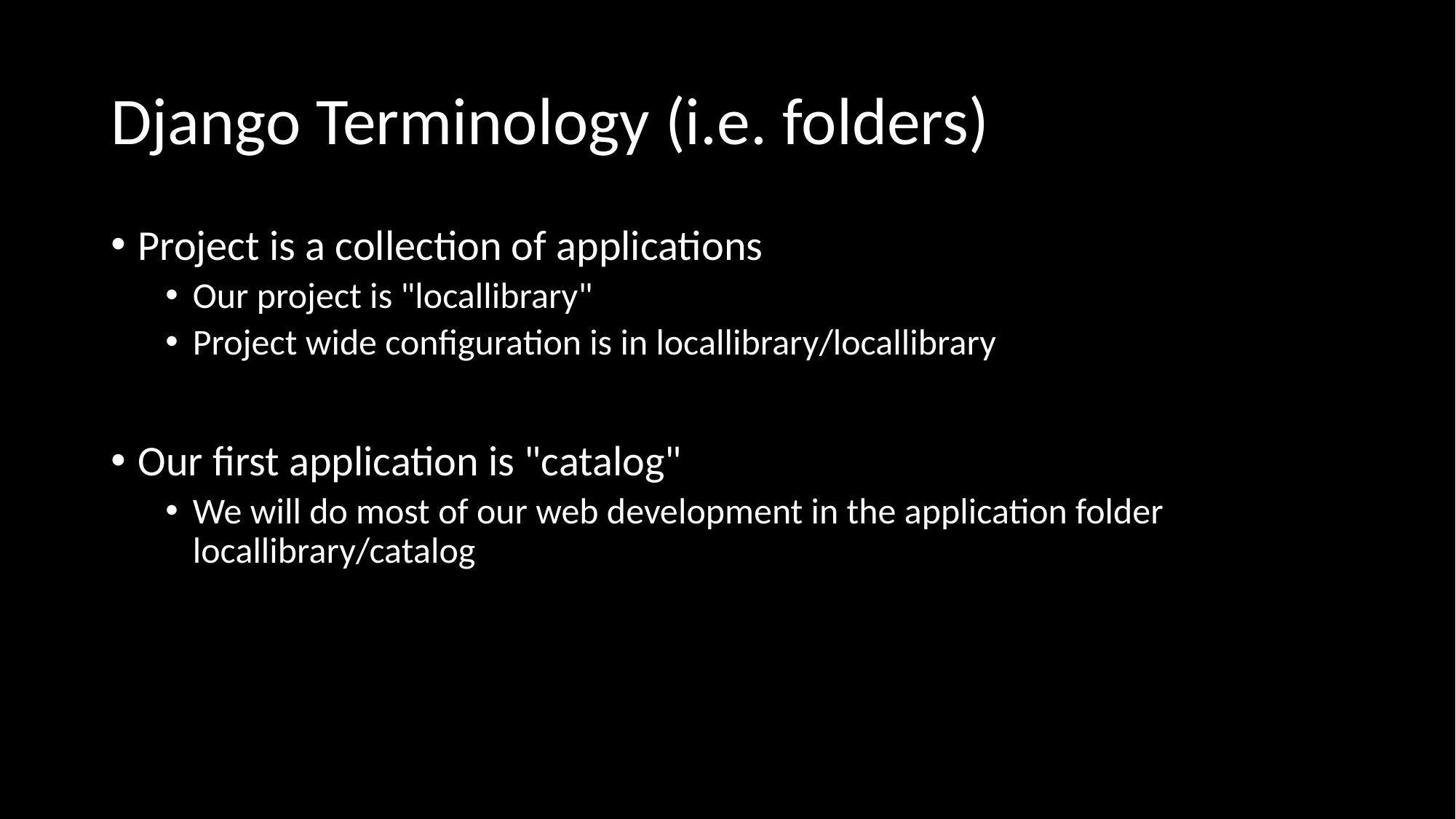

# Django Terminology (i.e. folders)
Project is a collection of applications
Our project is "locallibrary"
Project wide configuration is in locallibrary/locallibrary

Our first application is "catalog"
We will do most of our web development in the application folder locallibrary/catalog